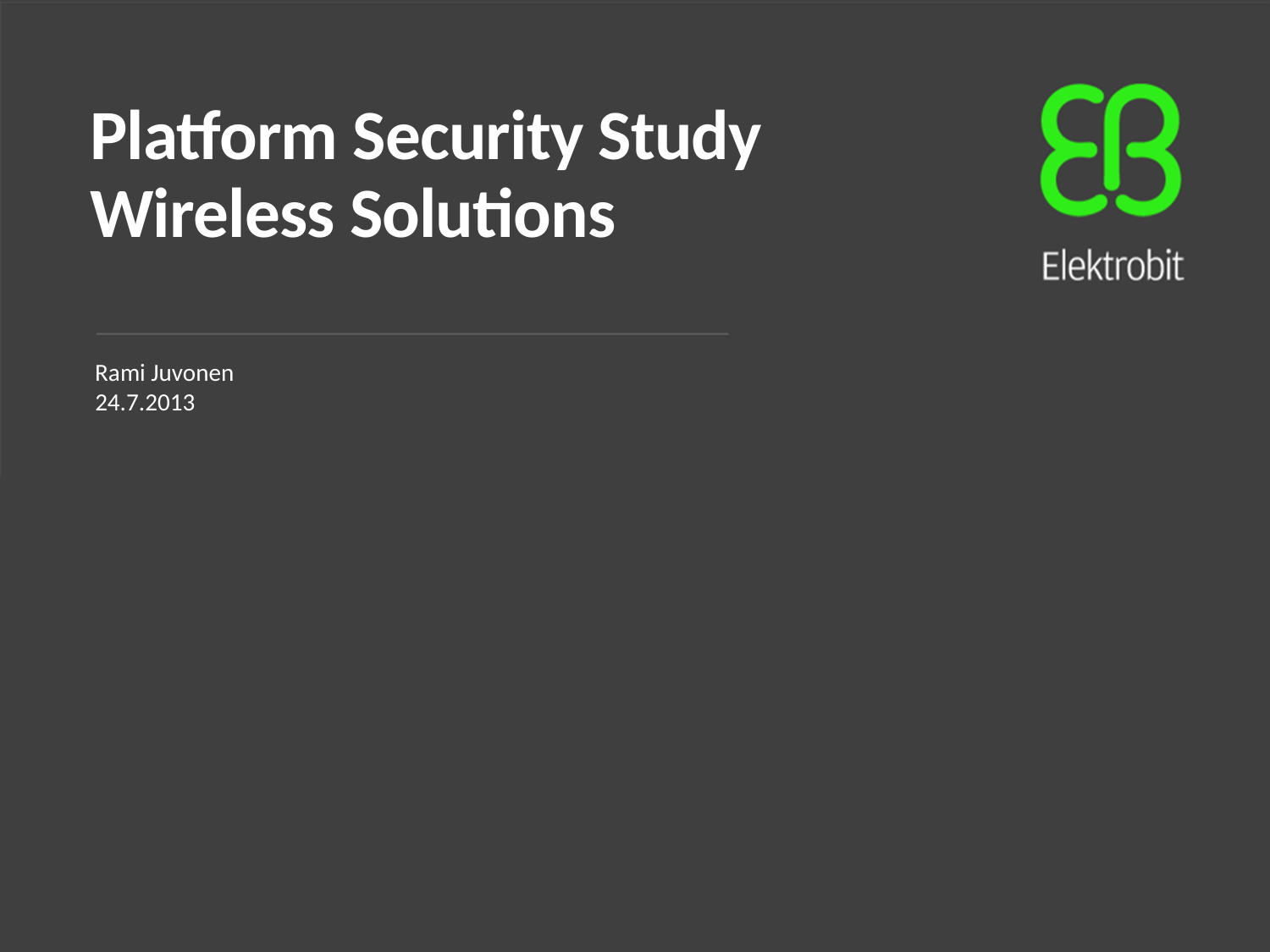

# Platform Security Study Wireless Solutions
Rami Juvonen
24.7.2013